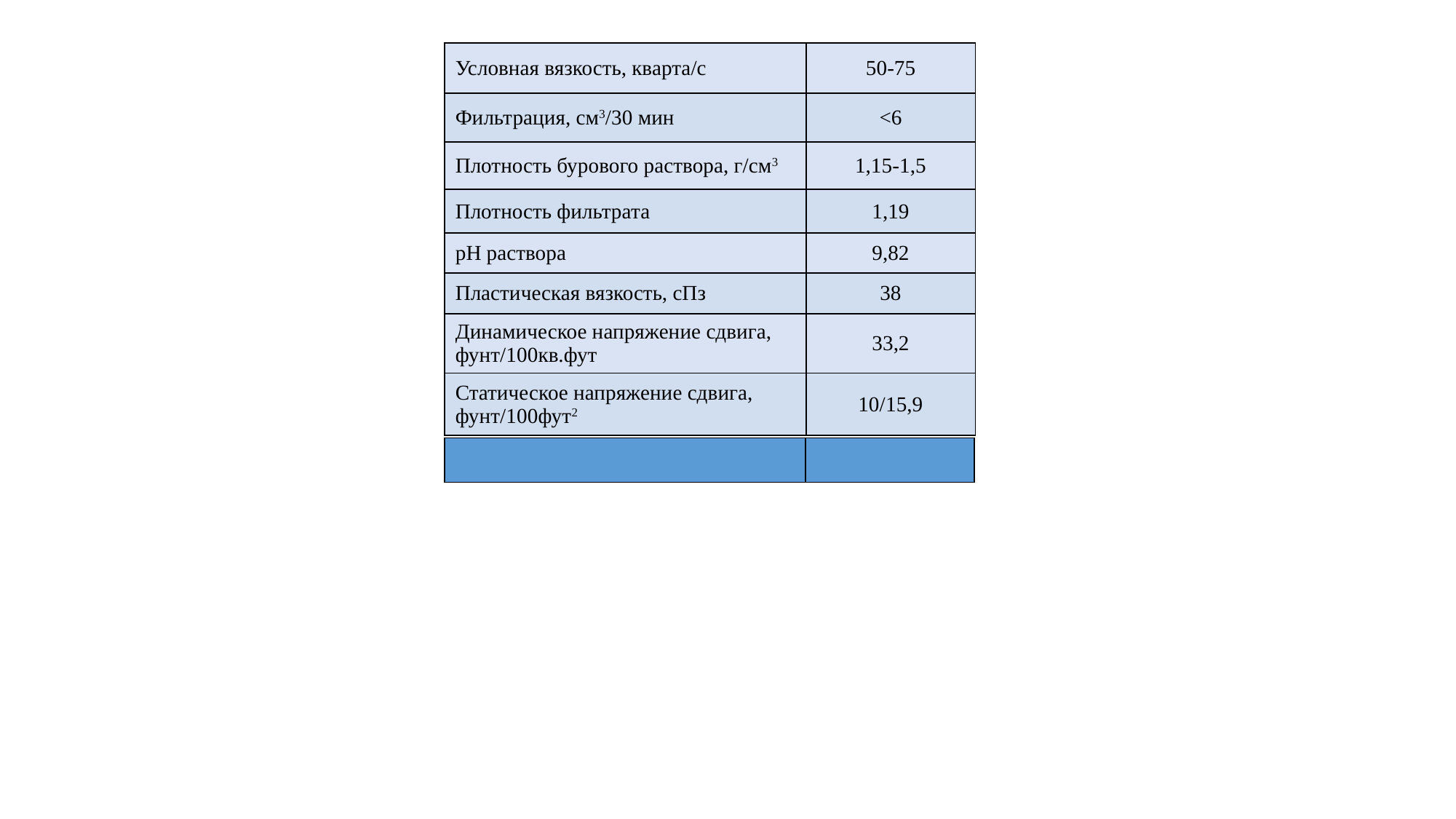

| Условная вязкость, кварта/с | 50-75 |
| --- | --- |
| Фильтрация, см3/30 мин | <6 |
| Плотность бурового раствора, г/см3 | 1,15-1,5 |
| Плотность фильтрата | 1,19 |
| рН раствора | 9,82 |
| Пластическая вязкость, сПз | 38 |
| Динамическое напряжение сдвига, фунт/100кв.фут | 33,2 |
| Статическое напряжение сдвига, фунт/100фут2 | 10/15,9 |
|  |  |
| --- | --- |